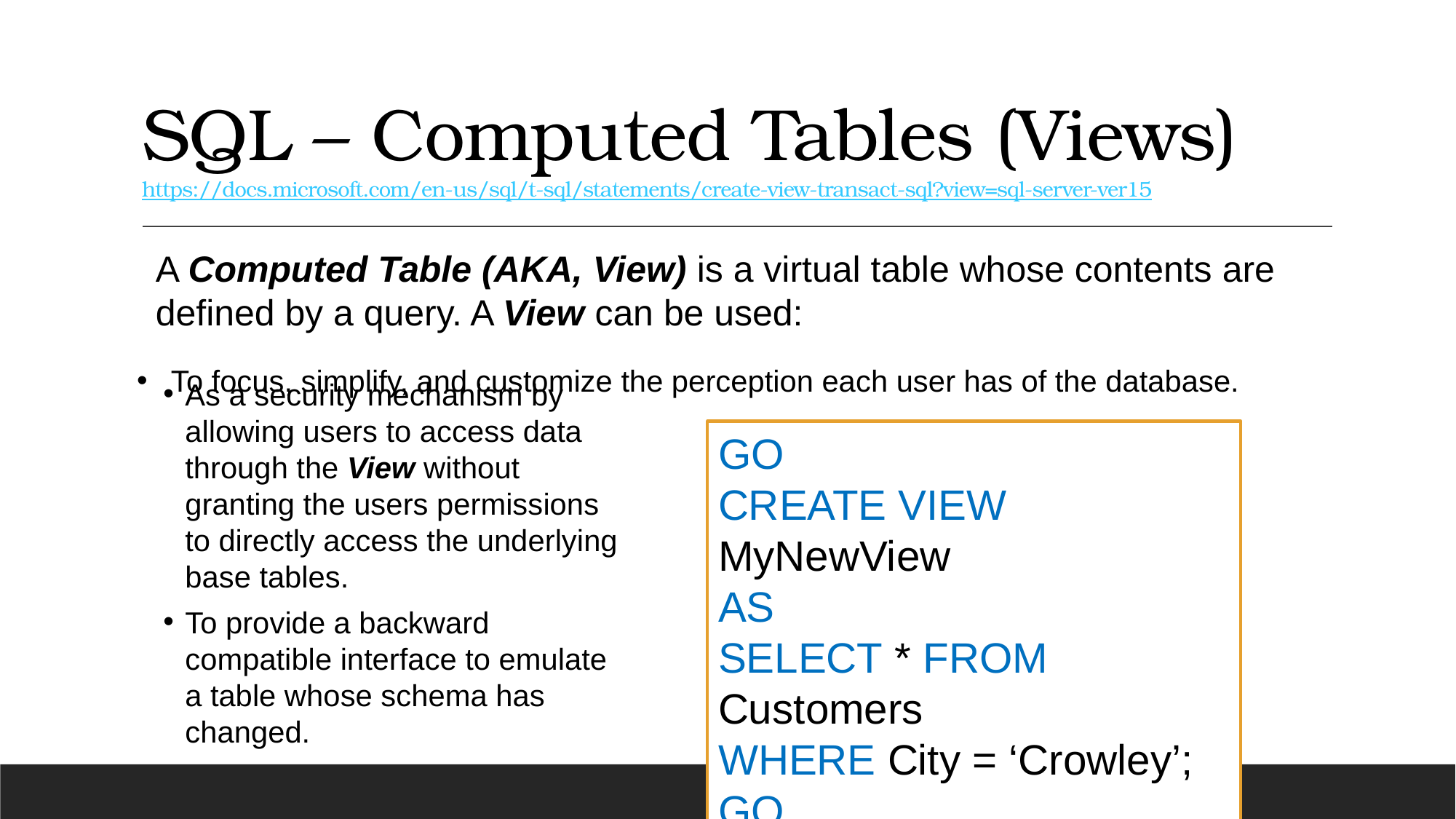

# SQL – Computed Tables (Views) https://docs.microsoft.com/en-us/sql/t-sql/statements/create-view-transact-sql?view=sql-server-ver15
A Computed Table (AKA, View) is a virtual table whose contents are defined by a query. A View can be used:
 To focus, simplify, and customize the perception each user has of the database.
As a security mechanism by allowing users to access data through the View without granting the users permissions to directly access the underlying base tables.
To provide a backward compatible interface to emulate a table whose schema has changed.
GO
CREATE VIEW MyNewView
AS
SELECT * FROM Customers
WHERE City = ‘Crowley’;
GO